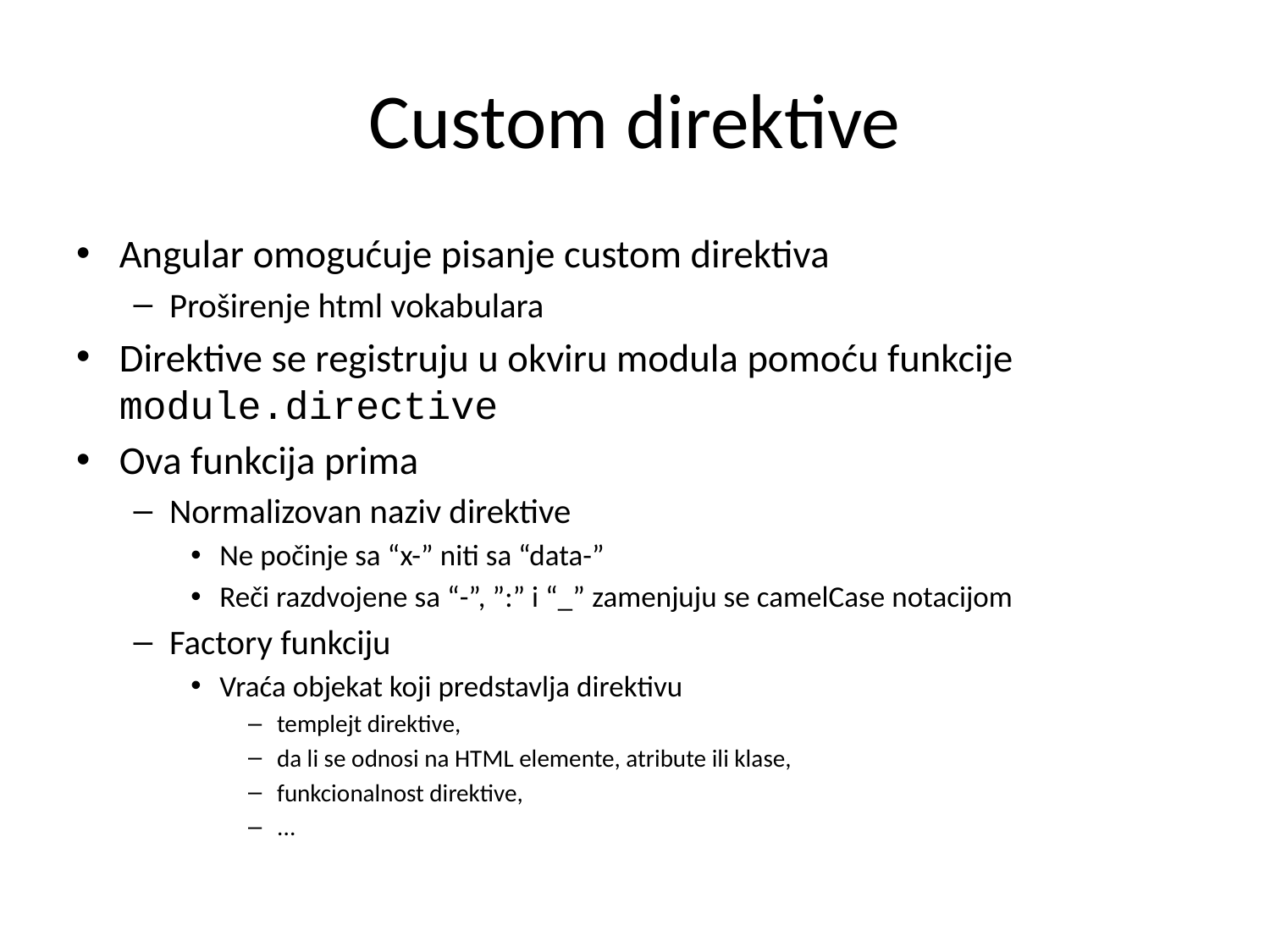

# Custom direktive
Angular omogućuje pisanje custom direktiva
Proširenje html vokabulara
Direktive se registruju u okviru modula pomoću funkcije module.directive
Ova funkcija prima
Normalizovan naziv direktive
Ne počinje sa “x-” niti sa “data-”
Reči razdvojene sa “-”, ”:” i “_” zamenjuju se camelCase notacijom
Factory funkciju
Vraća objekat koji predstavlja direktivu
templejt direktive,
da li se odnosi na HTML elemente, atribute ili klase,
funkcionalnost direktive,
...